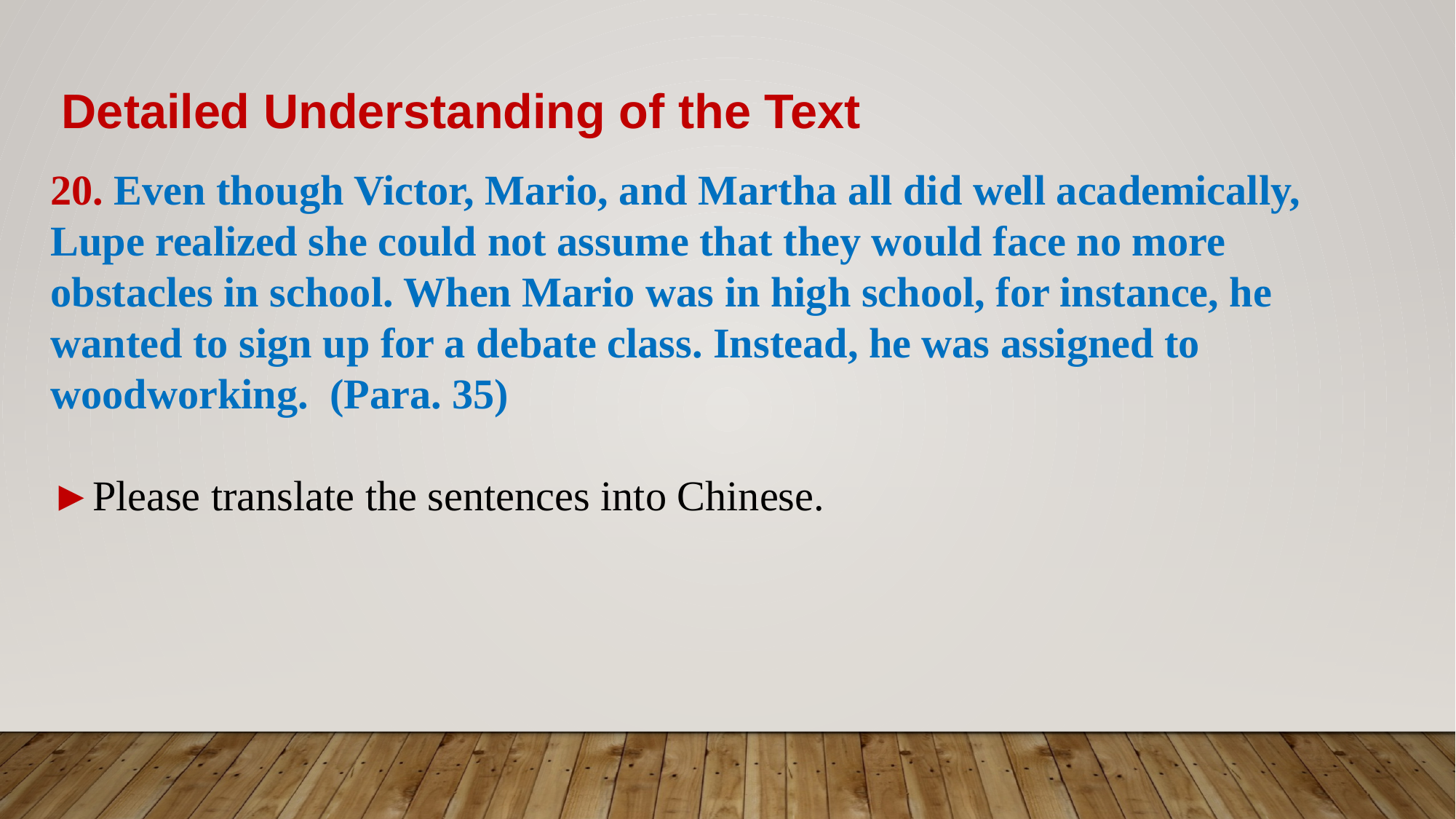

Detailed Understanding of the Text
20. Even though Victor, Mario, and Martha all did well academically, Lupe realized she could not assume that they would face no more obstacles in school. When Mario was in high school, for instance, he wanted to sign up for a debate class. Instead, he was assigned to woodworking.  (Para. 35)

►Please translate the sentences into Chinese.